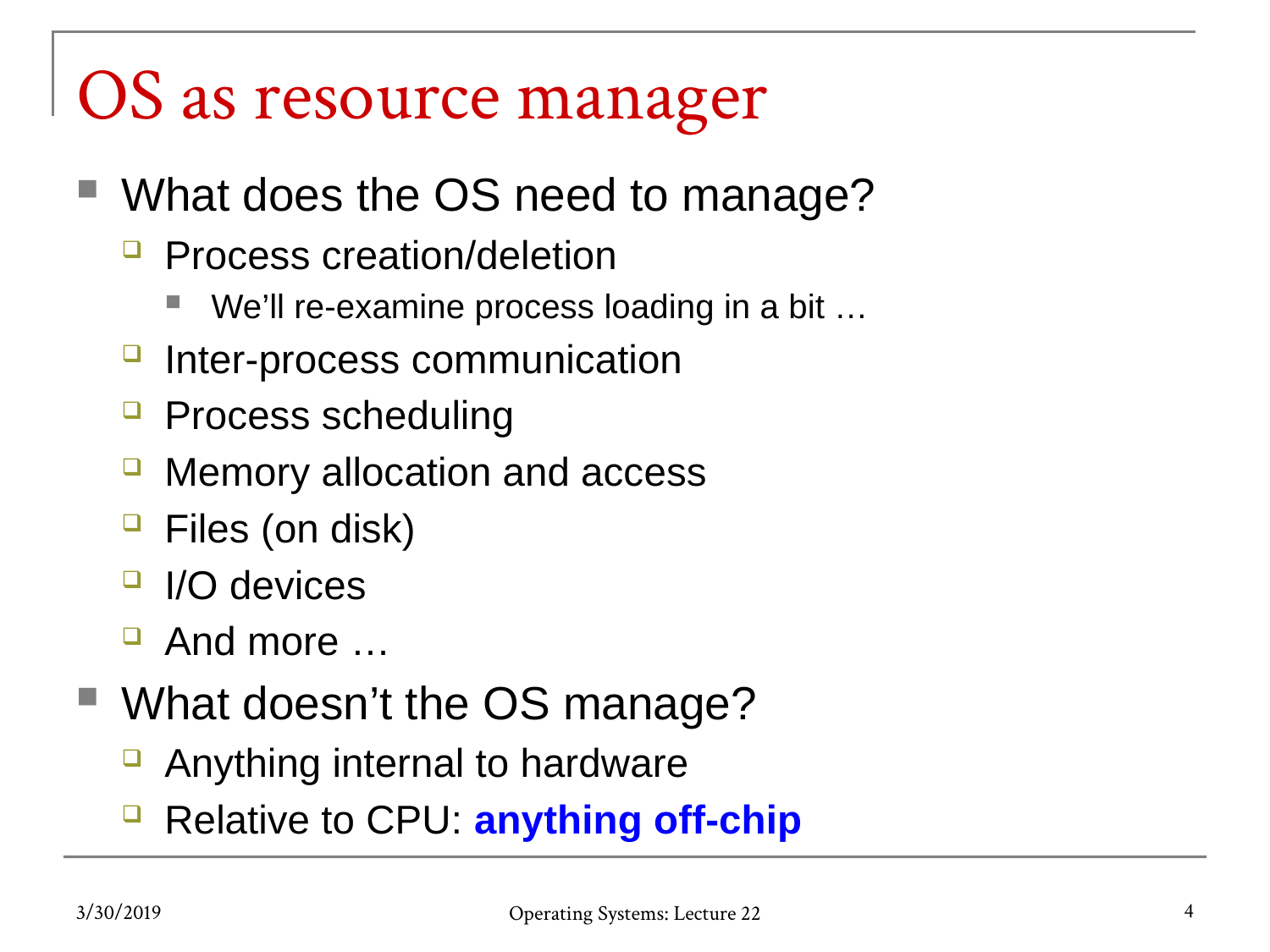

# OS as resource manager
What does the OS need to manage?
Process creation/deletion
We’ll re-examine process loading in a bit …
Inter-process communication
Process scheduling
Memory allocation and access
Files (on disk)
I/O devices
And more …
What doesn’t the OS manage?
Anything internal to hardware
Relative to CPU: anything off-chip

3/30/2019
4
Operating Systems: Lecture 22